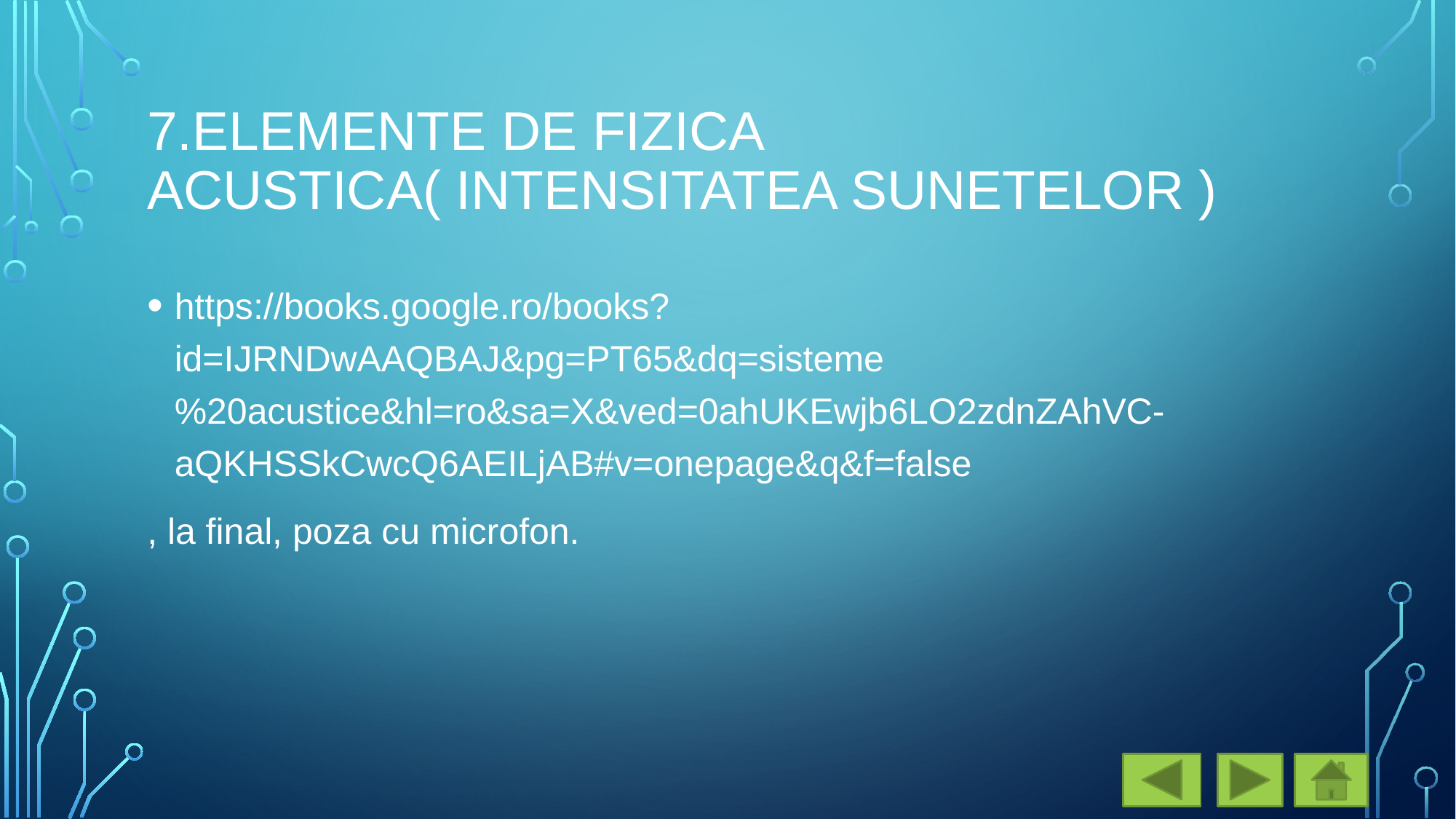

# 7.Elemente de fizica acustica( intensitatea sunetelor )
https://books.google.ro/books?id=IJRNDwAAQBAJ&pg=PT65&dq=sisteme%20acustice&hl=ro&sa=X&ved=0ahUKEwjb6LO2zdnZAhVC-aQKHSSkCwcQ6AEILjAB#v=onepage&q&f=false
, la final, poza cu microfon.